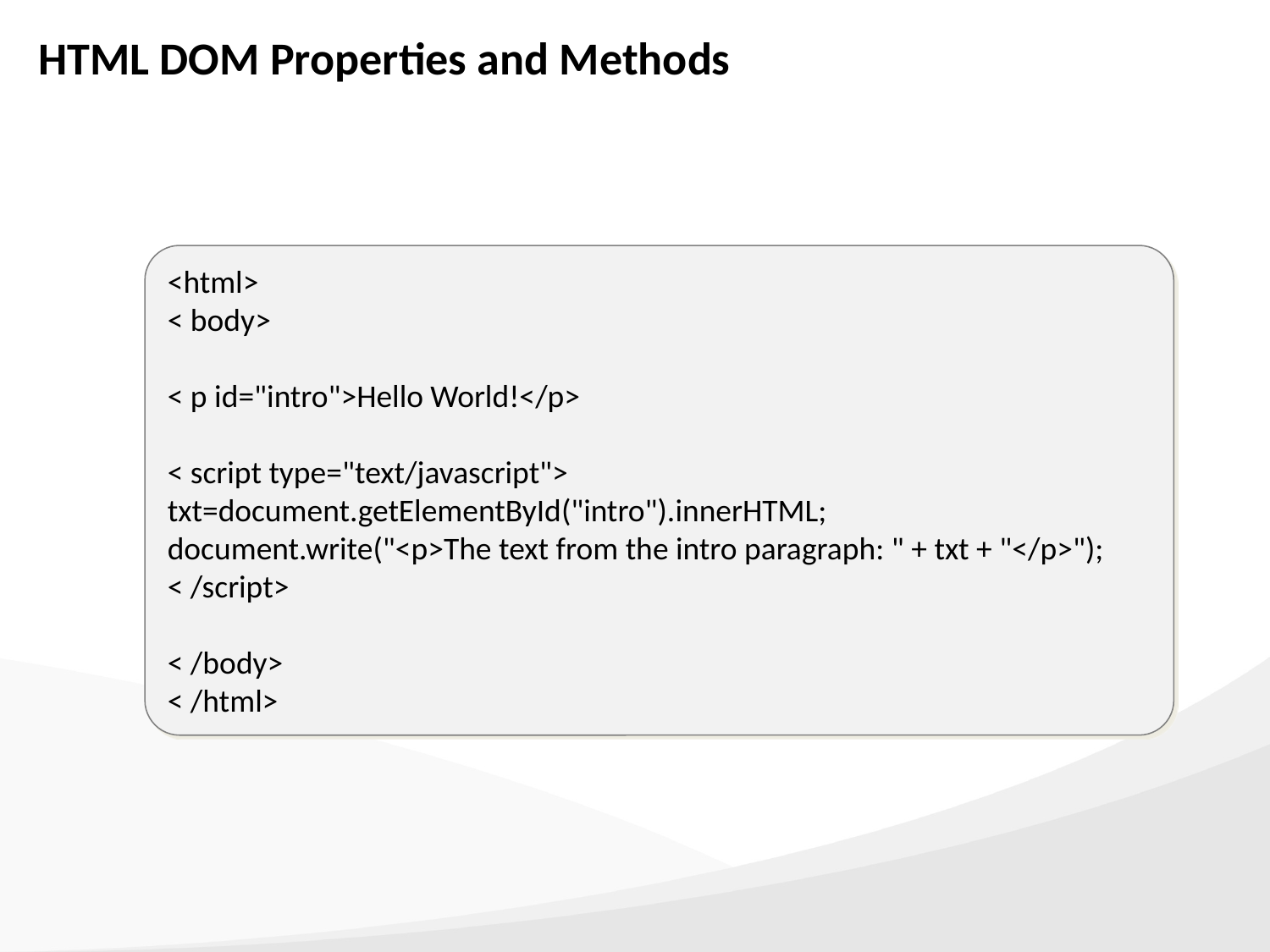

# HTML DOM Properties and Methods
<html>
< body>
< p id="intro">Hello World!</p>
< script type="text/javascript">
txt=document.getElementById("intro").innerHTML;
document.write("<p>The text from the intro paragraph: " + txt + "</p>");
< /script>
< /body>
< /html>